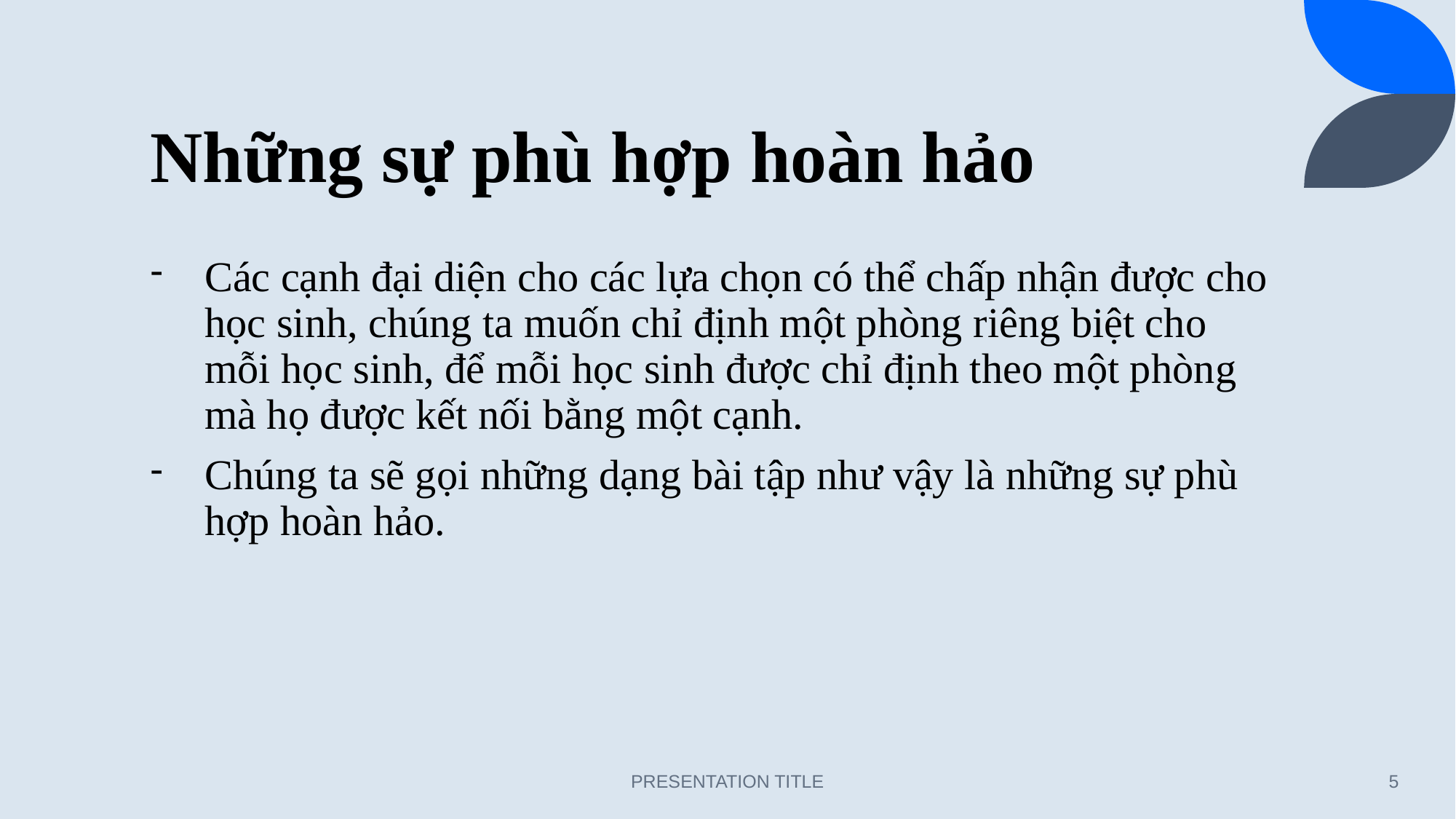

# Những sự phù hợp hoàn hảo
Các cạnh đại diện cho các lựa chọn có thể chấp nhận được cho học sinh, chúng ta muốn chỉ định một phòng riêng biệt cho mỗi học sinh, để mỗi học sinh được chỉ định theo một phòng mà họ được kết nối bằng một cạnh.
Chúng ta sẽ gọi những dạng bài tập như vậy là những sự phù hợp hoàn hảo.
PRESENTATION TITLE
5